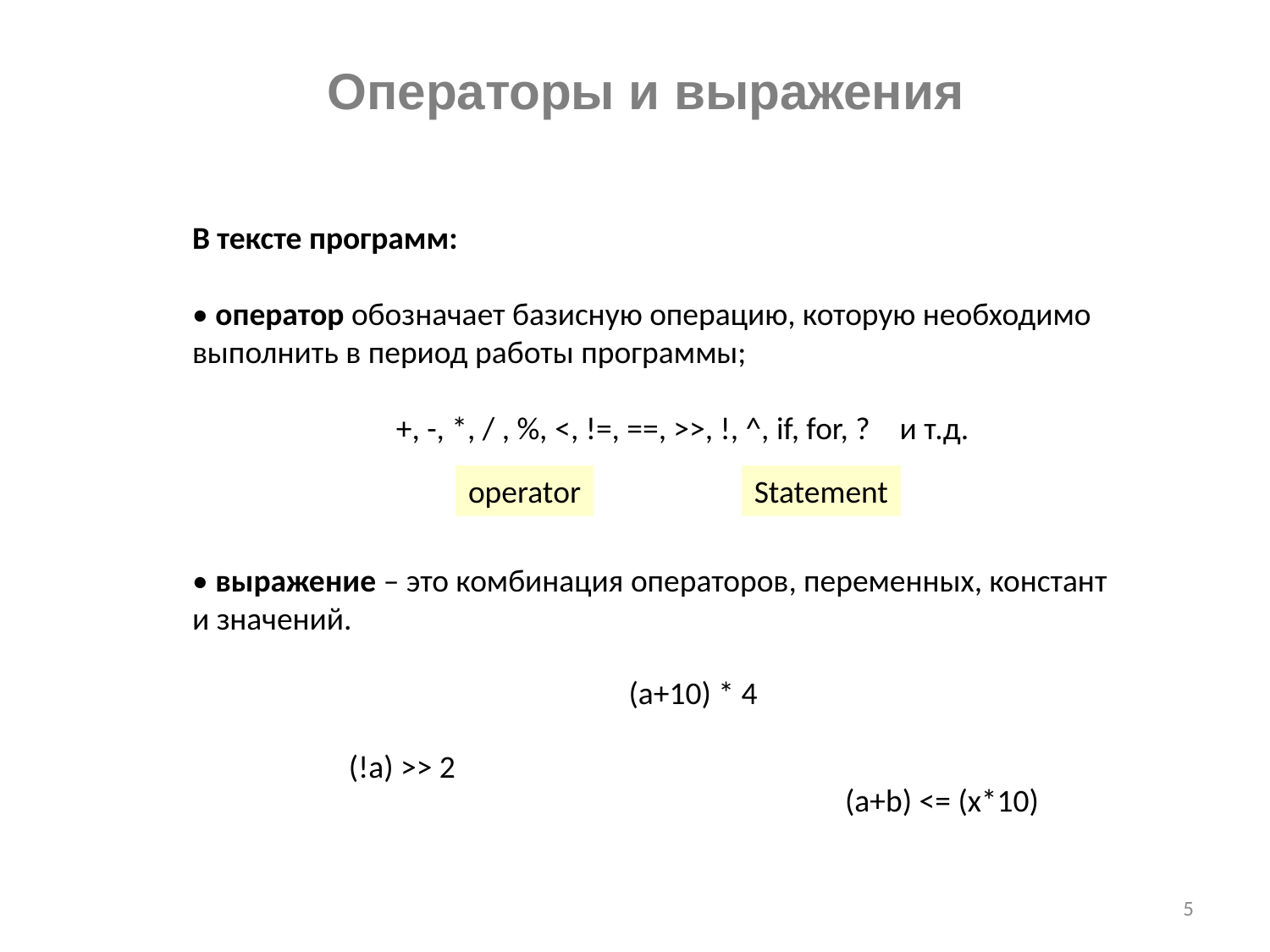

Операторы и выражения
В тексте программ:

• оператор обозначает базисную операцию, которую необходимо выполнить в период работы программы;

• выражение – это комбинация операторов, переменных, констант и значений.
+, -, *, / , %, <, !=, ==, >>, !, ^, if, for, ?    и т.д.
operator
Statement
(a+10) * 4
(!a) >> 2
(a+b) <= (x*10)
5